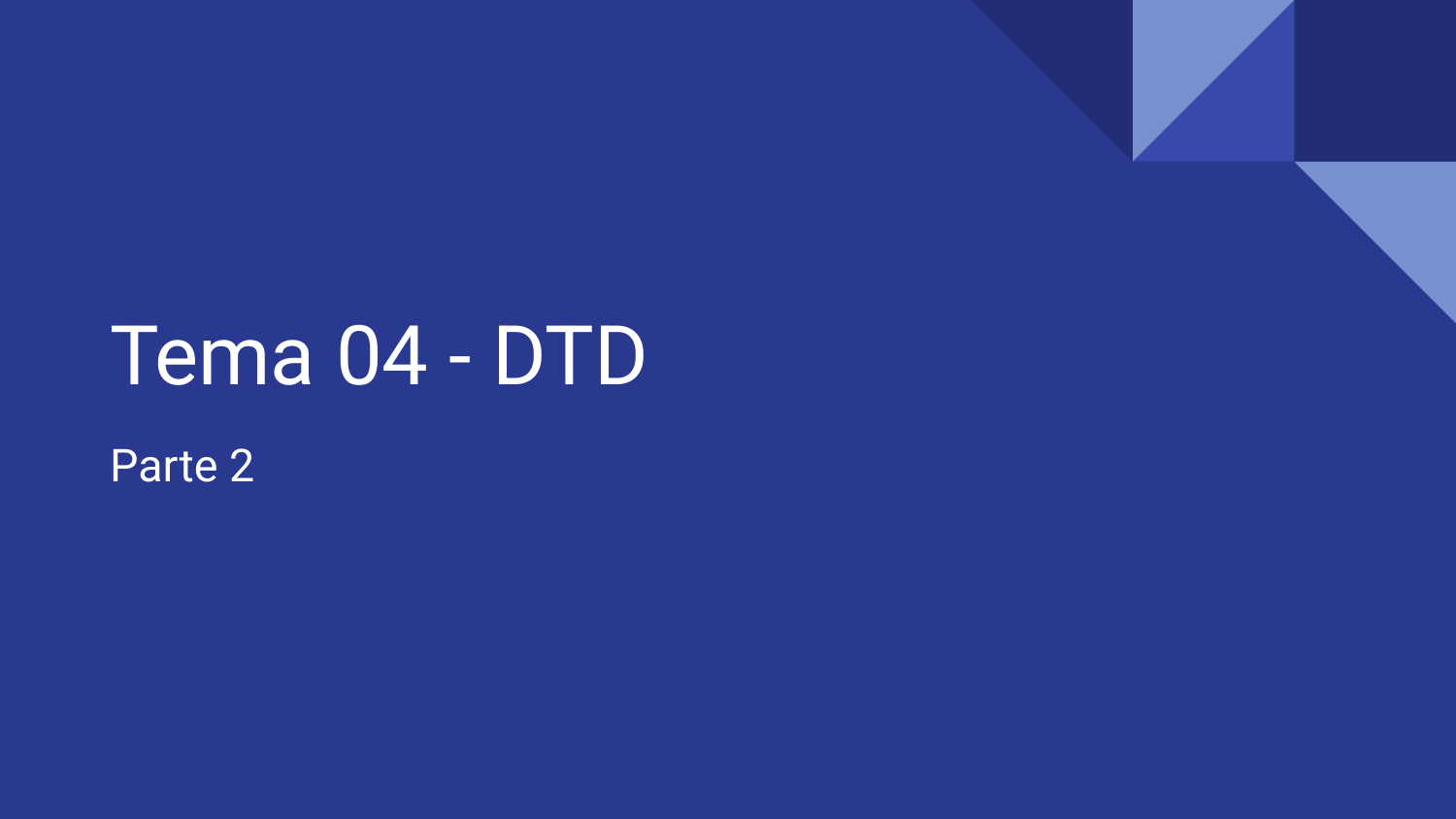

# Tema 04 - DTD
Parte 2